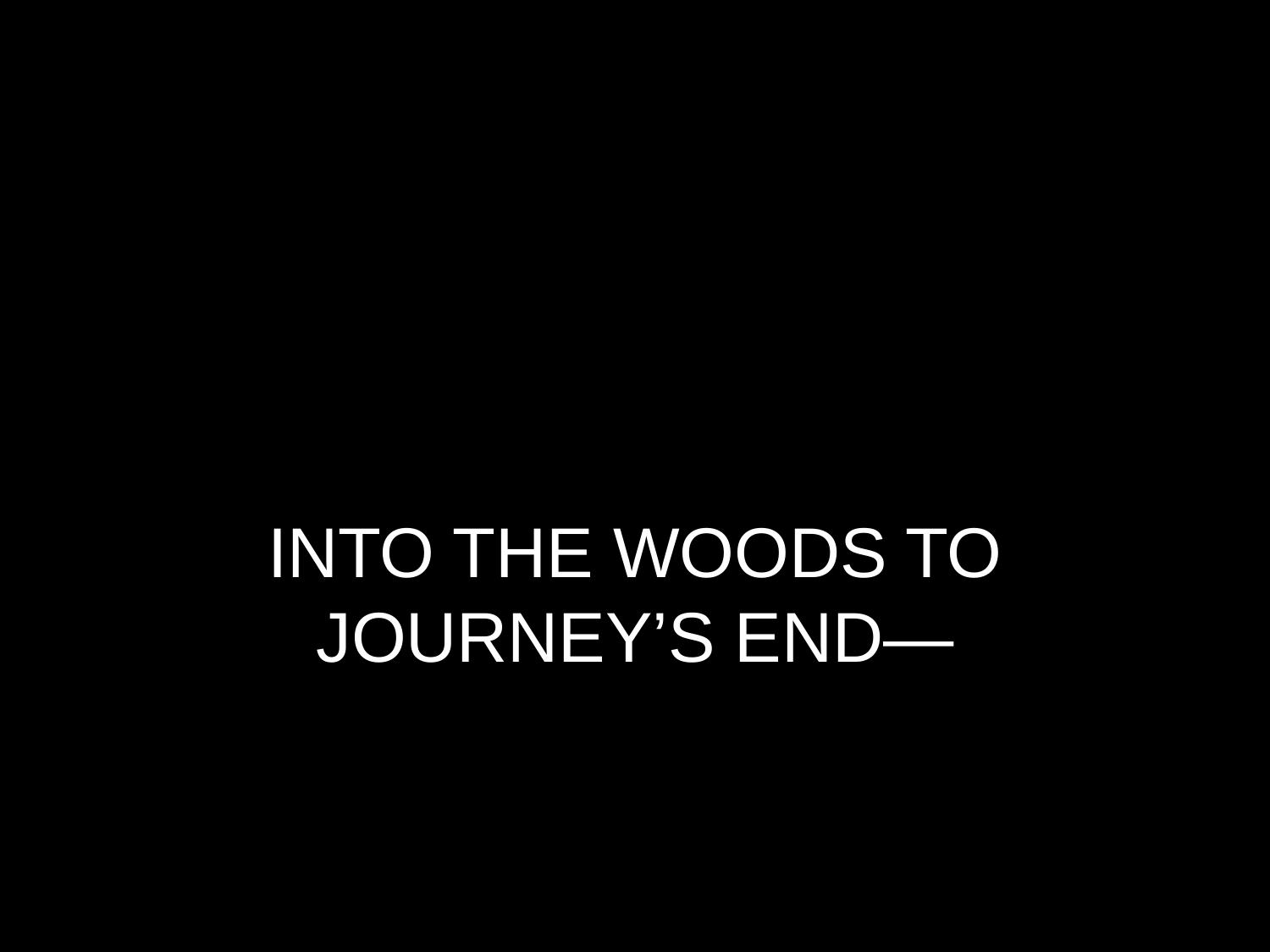

# INTO THE WOODS TO JOURNEY’S END—